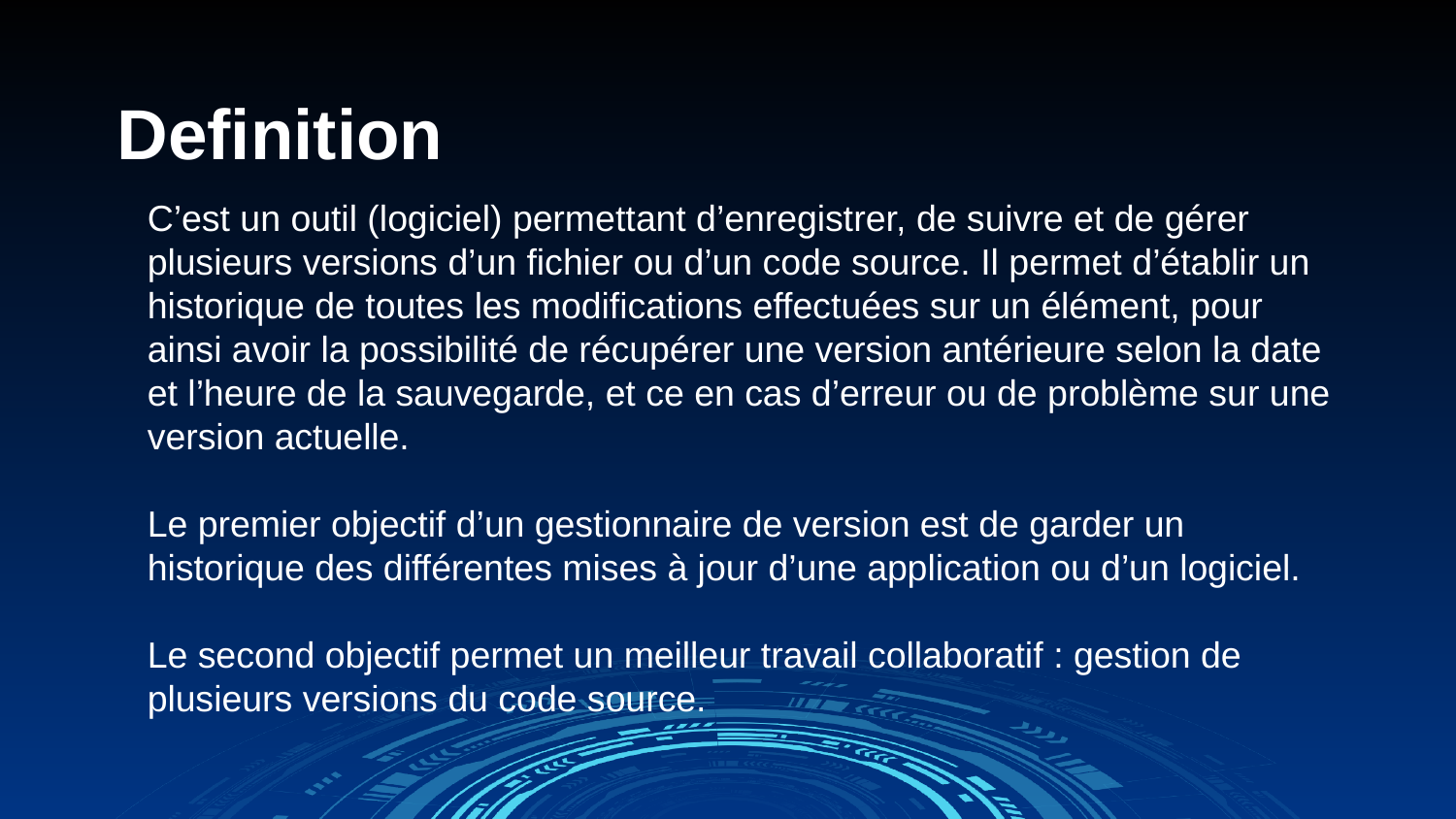

# Definition
C’est un outil (logiciel) permettant d’enregistrer, de suivre et de gérer plusieurs versions d’un fichier ou d’un code source. Il permet d’établir un historique de toutes les modifications effectuées sur un élément, pour ainsi avoir la possibilité de récupérer une version antérieure selon la date et l’heure de la sauvegarde, et ce en cas d’erreur ou de problème sur une version actuelle.

Le premier objectif d’un gestionnaire de version est de garder un historique des différentes mises à jour d’une application ou d’un logiciel.

Le second objectif permet un meilleur travail collaboratif : gestion de plusieurs versions du code source.